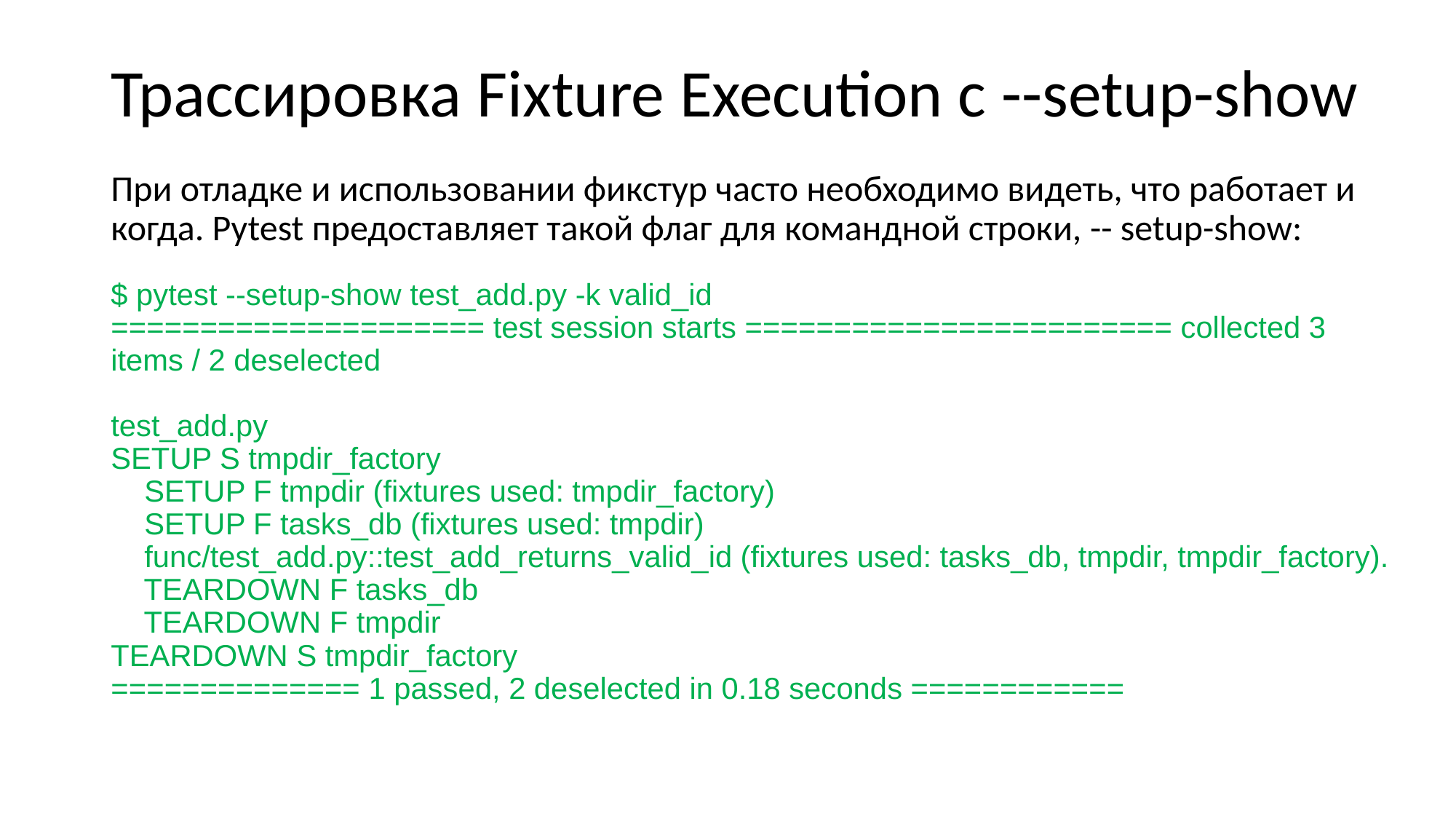

# Трассировка Fixture Execution с --setup-show
При отладке и использовании фикстур часто необходимо видеть, что работает и когда. Pytest предоставляет такой флаг для командной строки, -- setup-show:
$ pytest --setup-show test_add.py -k valid_id
===================== test session starts ======================== collected 3 items / 2 deselected
test_add.py
SETUP S tmpdir_factory
    SETUP F tmpdir (fixtures used: tmpdir_factory)
    SETUP F tasks_db (fixtures used: tmpdir)
    func/test_add.py::test_add_returns_valid_id (fixtures used: tasks_db, tmpdir, tmpdir_factory).
    TEARDOWN F tasks_db
    TEARDOWN F tmpdir
TEARDOWN S tmpdir_factory
============== 1 passed, 2 deselected in 0.18 seconds ============